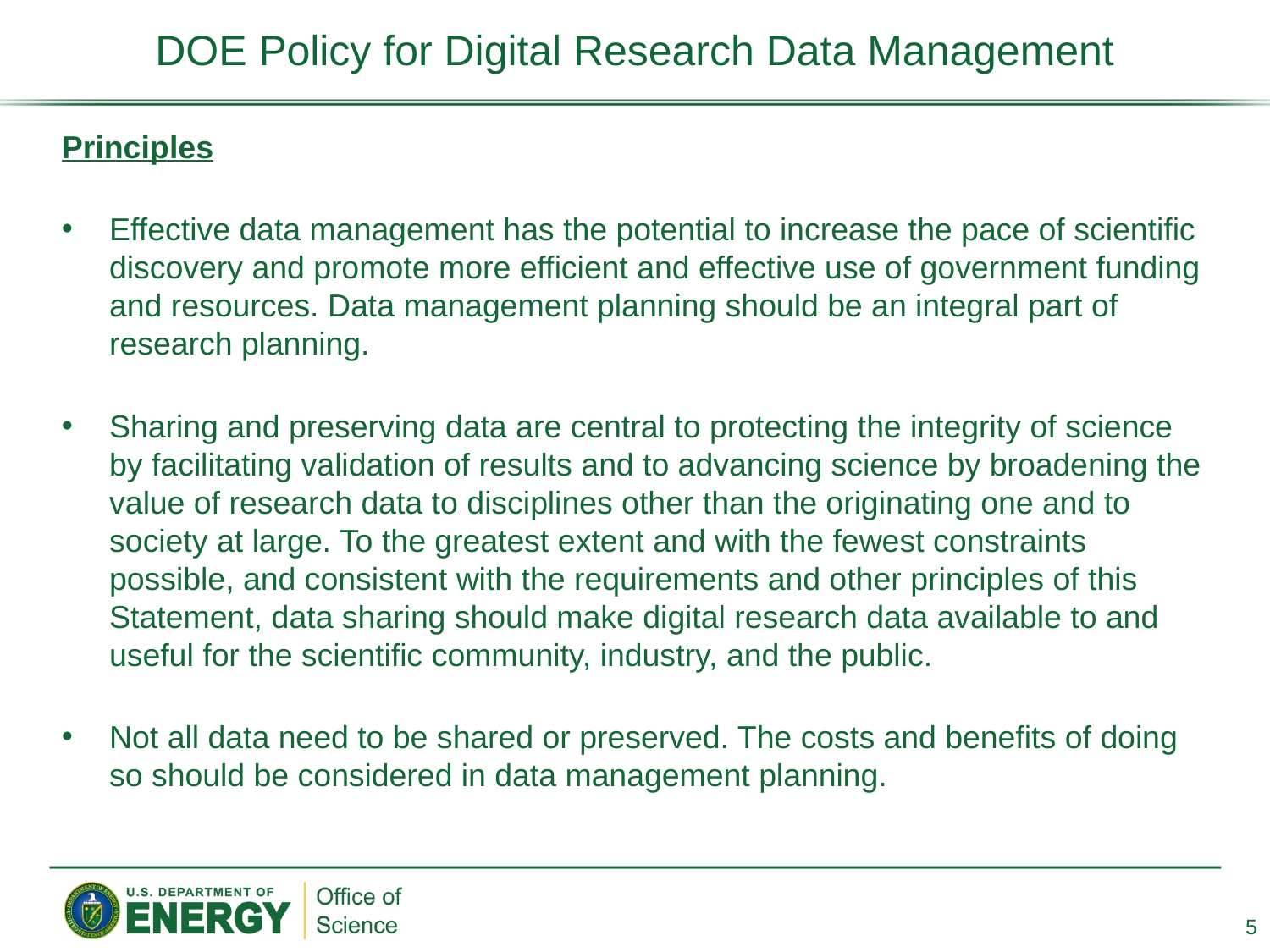

# DOE Policy for Digital Research Data Management
Principles
Effective data management has the potential to increase the pace of scientific discovery and promote more efficient and effective use of government funding and resources. Data management planning should be an integral part of research planning.
Sharing and preserving data are central to protecting the integrity of science by facilitating validation of results and to advancing science by broadening the value of research data to disciplines other than the originating one and to society at large. To the greatest extent and with the fewest constraints possible, and consistent with the requirements and other principles of this Statement, data sharing should make digital research data available to and useful for the scientific community, industry, and the public.
Not all data need to be shared or preserved. The costs and benefits of doing so should be considered in data management planning.

5